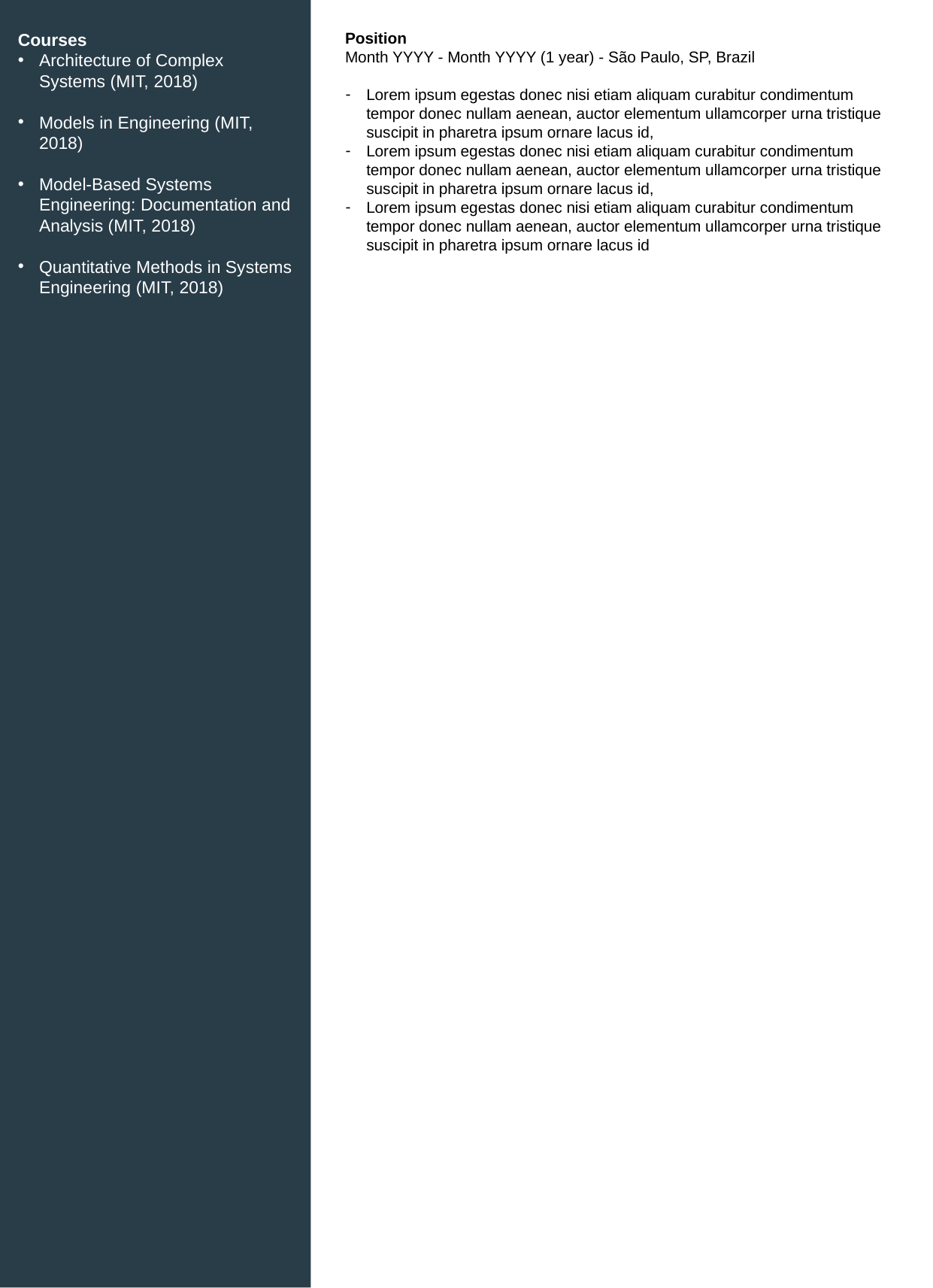

Courses
Architecture of Complex Systems (MIT, 2018)

Models in Engineering (MIT, 2018)

Model-Based Systems Engineering: Documentation and Analysis (MIT, 2018)

Quantitative Methods in Systems Engineering (MIT, 2018)

Position
Month YYYY - Month YYYY (1 year) - São Paulo, SP, Brazil

Lorem ipsum egestas donec nisi etiam aliquam curabitur condimentum tempor donec nullam aenean, auctor elementum ullamcorper urna tristique suscipit in pharetra ipsum ornare lacus id,
Lorem ipsum egestas donec nisi etiam aliquam curabitur condimentum tempor donec nullam aenean, auctor elementum ullamcorper urna tristique suscipit in pharetra ipsum ornare lacus id,
Lorem ipsum egestas donec nisi etiam aliquam curabitur condimentum tempor donec nullam aenean, auctor elementum ullamcorper urna tristique suscipit in pharetra ipsum ornare lacus id